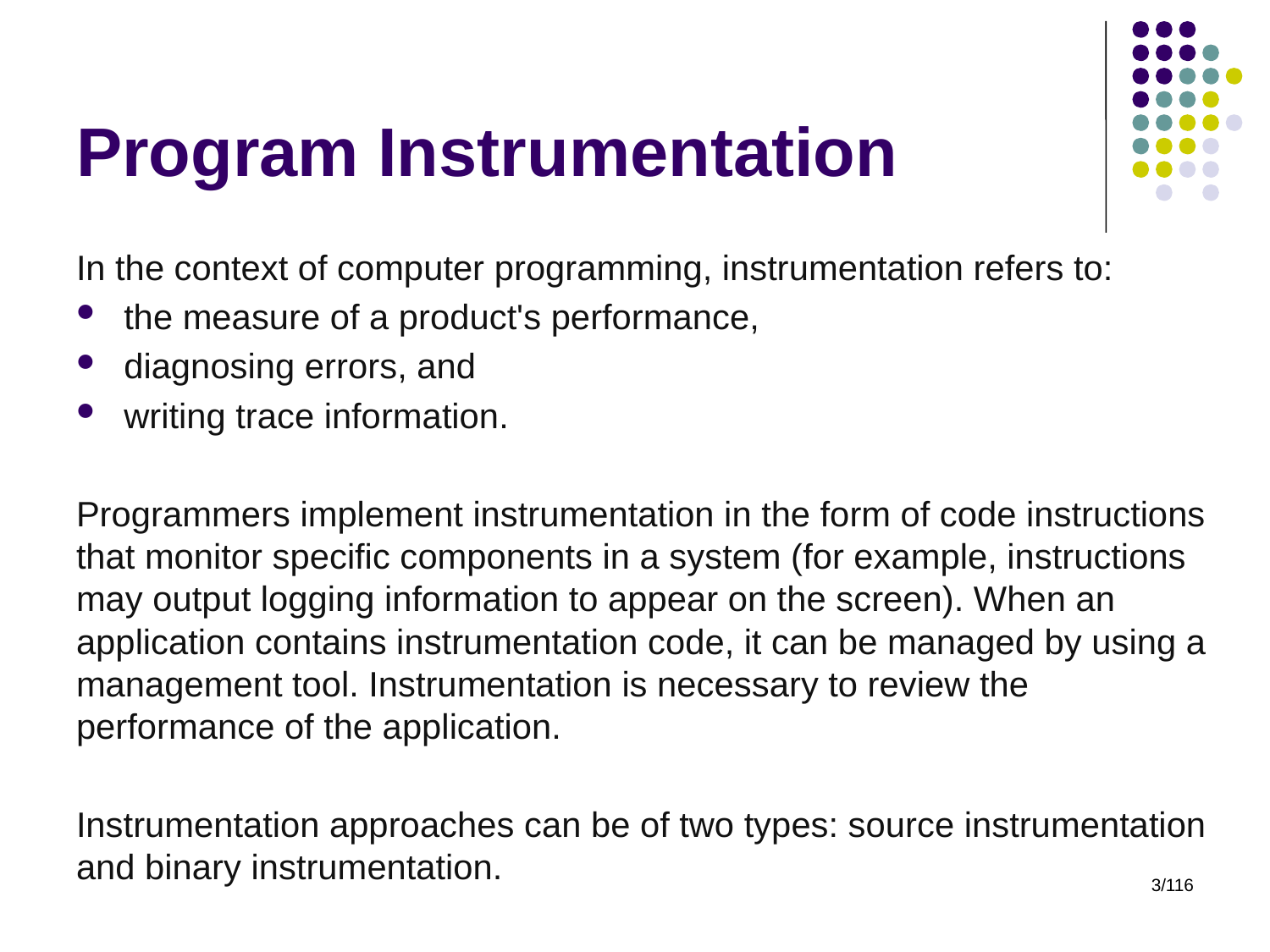

# Program Instrumentation
In the context of computer programming, instrumentation refers to:
the measure of a product's performance,
diagnosing errors, and
writing trace information.

Programmers implement instrumentation in the form of code instructions that monitor specific components in a system (for example, instructions may output logging information to appear on the screen). When an application contains instrumentation code, it can be managed by using a management tool. Instrumentation is necessary to review the performance of the application.

Instrumentation approaches can be of two types: source instrumentation and binary instrumentation.
3/116